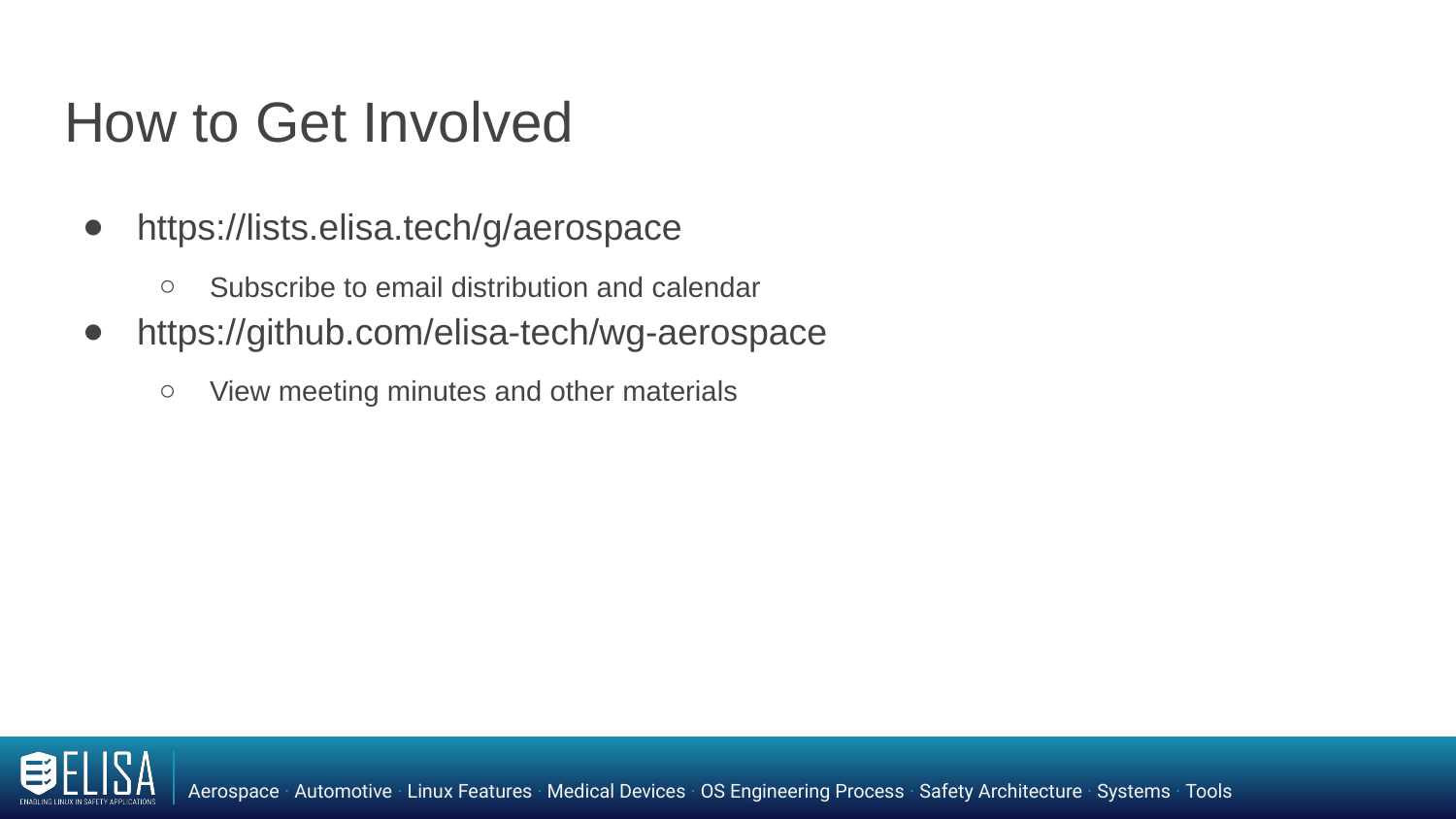

# How to Get Involved
https://lists.elisa.tech/g/aerospace
Subscribe to email distribution and calendar
https://github.com/elisa-tech/wg-aerospace
View meeting minutes and other materials